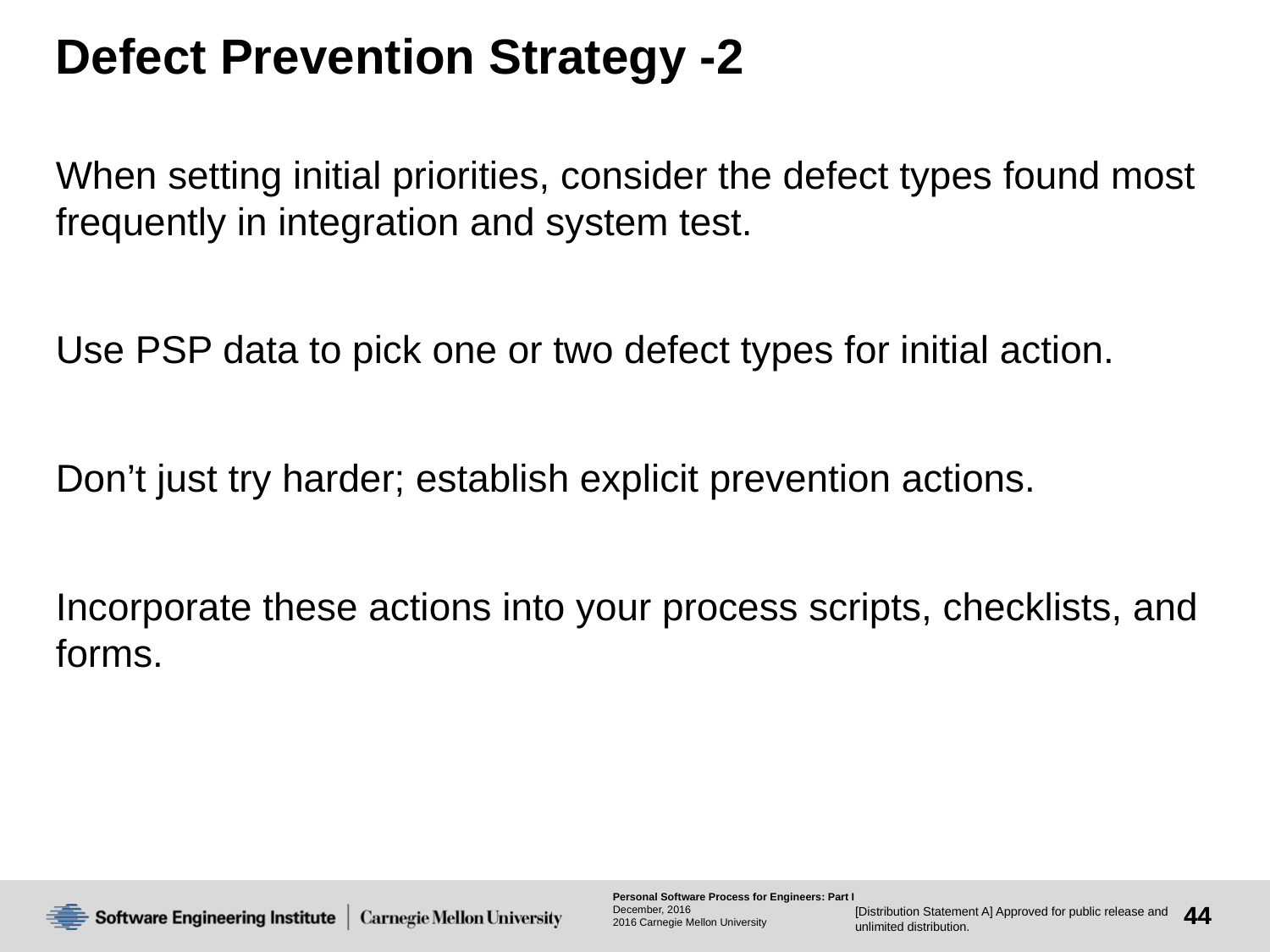

# Defect Prevention Strategy -2
When setting initial priorities, consider the defect types found most frequently in integration and system test.

Use PSP data to pick one or two defect types for initial action.

Don’t just try harder; establish explicit prevention actions.

Incorporate these actions into your process scripts, checklists, and forms.